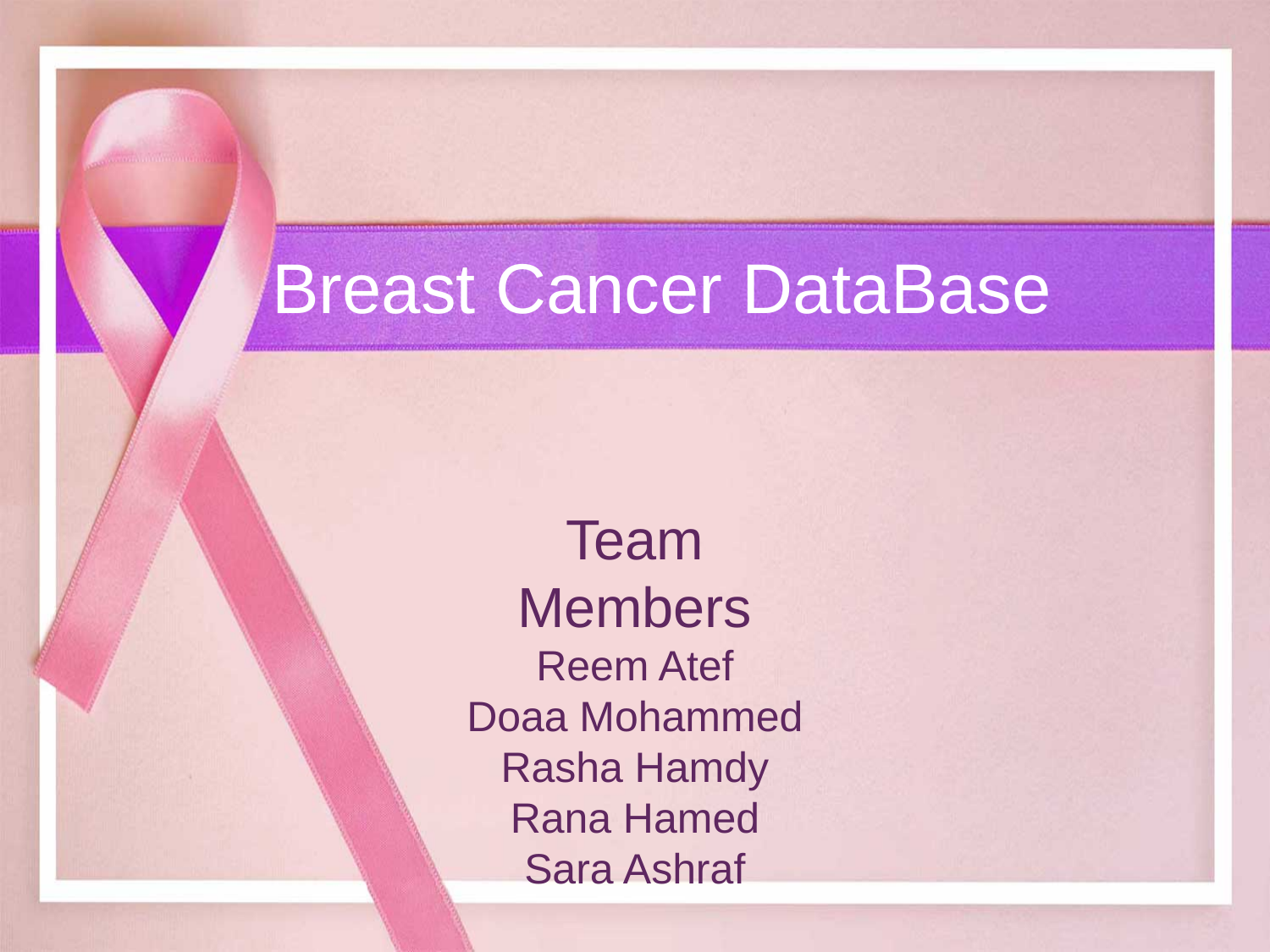

Breast Cancer DataBase
Team Members
Reem Atef
Doaa Mohammed
Rasha Hamdy
Rana Hamed
Sara Ashraf